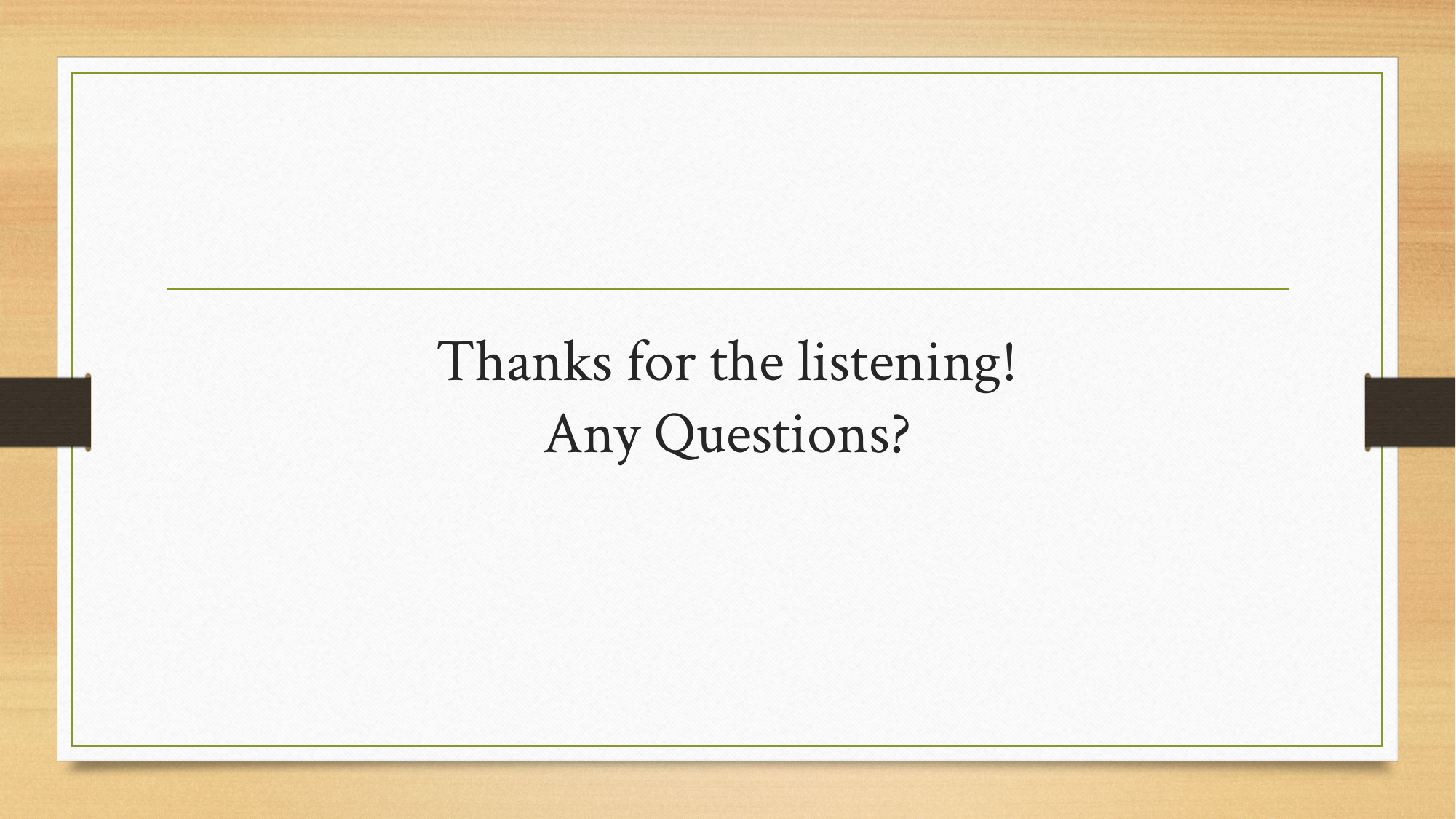

# Thanks for the listening! Any Questions?